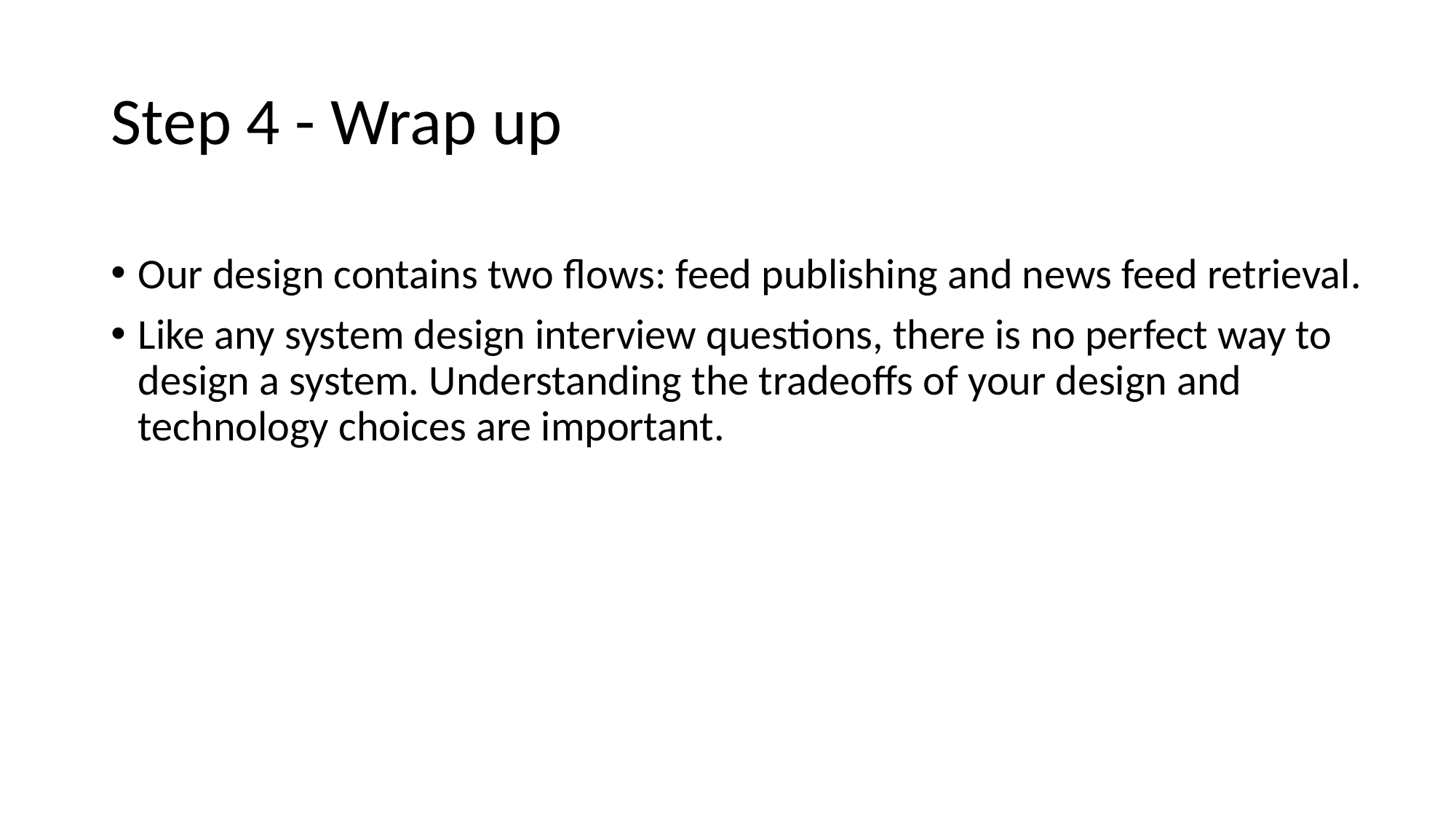

# Step 4 - Wrap up
Our design contains two flows: feed publishing and news feed retrieval.
Like any system design interview questions, there is no perfect way to design a system. Understanding the tradeoffs of your design and technology choices are important.